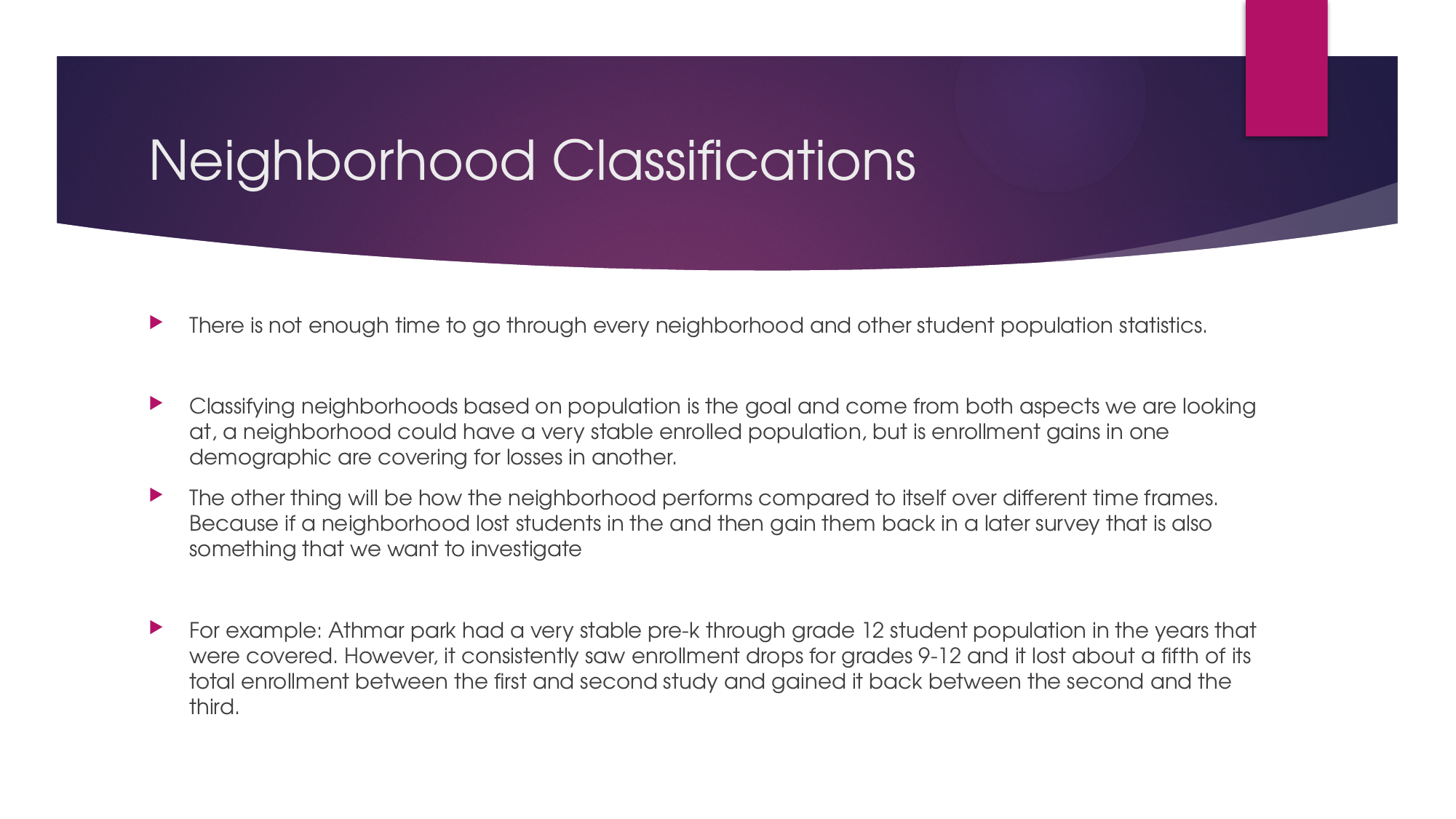

# Neighborhood Classifications
There is not enough time to go through every neighborhood and other student population statistics.

Classifying neighborhoods based on population is the goal and come from both aspects we are looking at, a neighborhood could have a very stable enrolled population, but is enrollment gains in one demographic are covering for losses in another.
The other thing will be how the neighborhood performs compared to itself over different time frames. Because if a neighborhood lost students in the and then gain them back in a later survey that is also something that we want to investigate

For example: Athmar park had a very stable pre-k through grade 12 student population in the years that were covered. However, it consistently saw enrollment drops for grades 9-12 and it lost about a fifth of its total enrollment between the first and second study and gained it back between the second and the third.